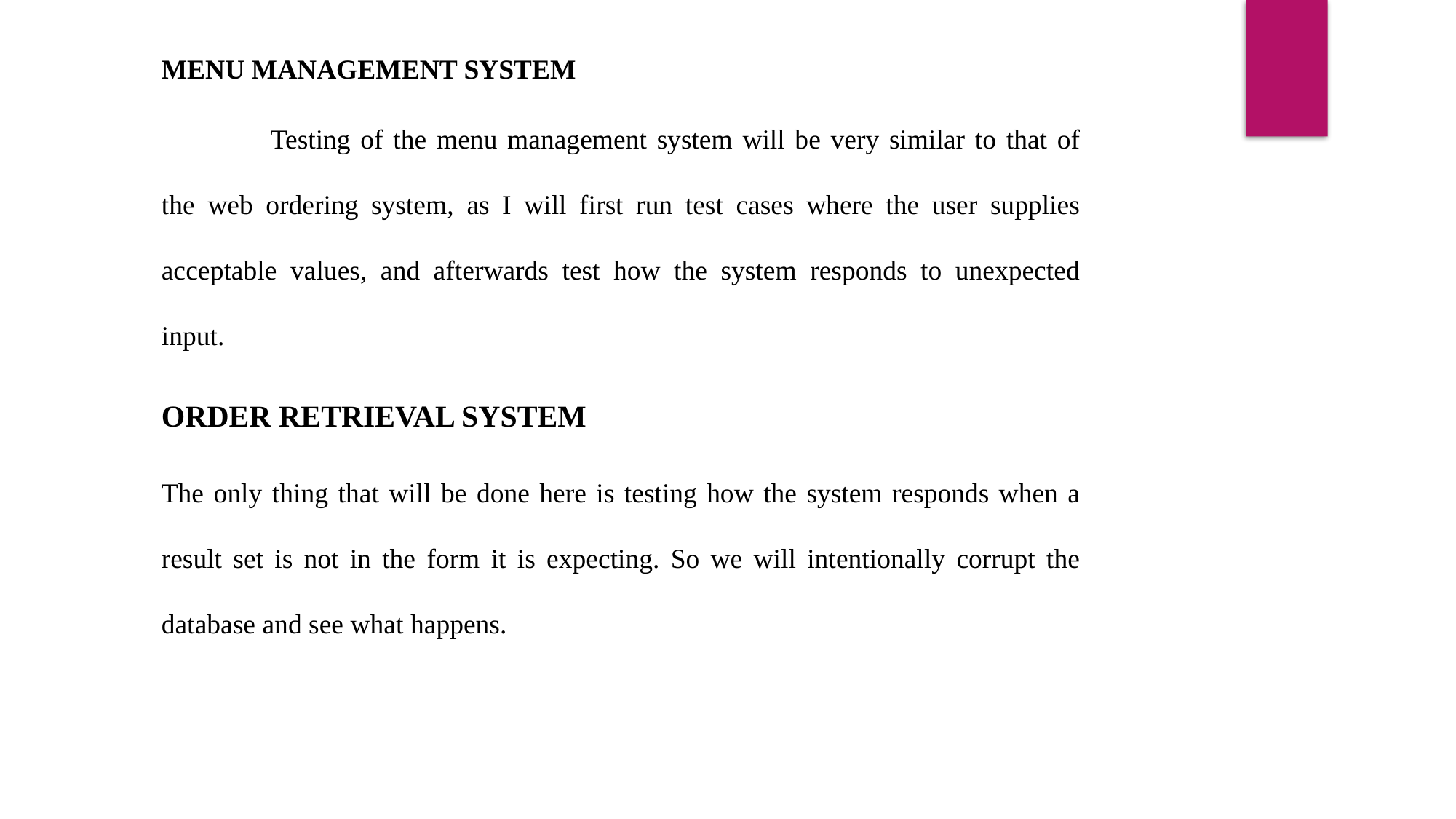

MENU MANAGEMENT SYSTEM
	Testing of the menu management system will be very similar to that of the web ordering system, as I will first run test cases where the user supplies acceptable values, and afterwards test how the system responds to unexpected input.
ORDER RETRIEVAL SYSTEM
The only thing that will be done here is testing how the system responds when a result set is not in the form it is expecting. So we will intentionally corrupt the database and see what happens.